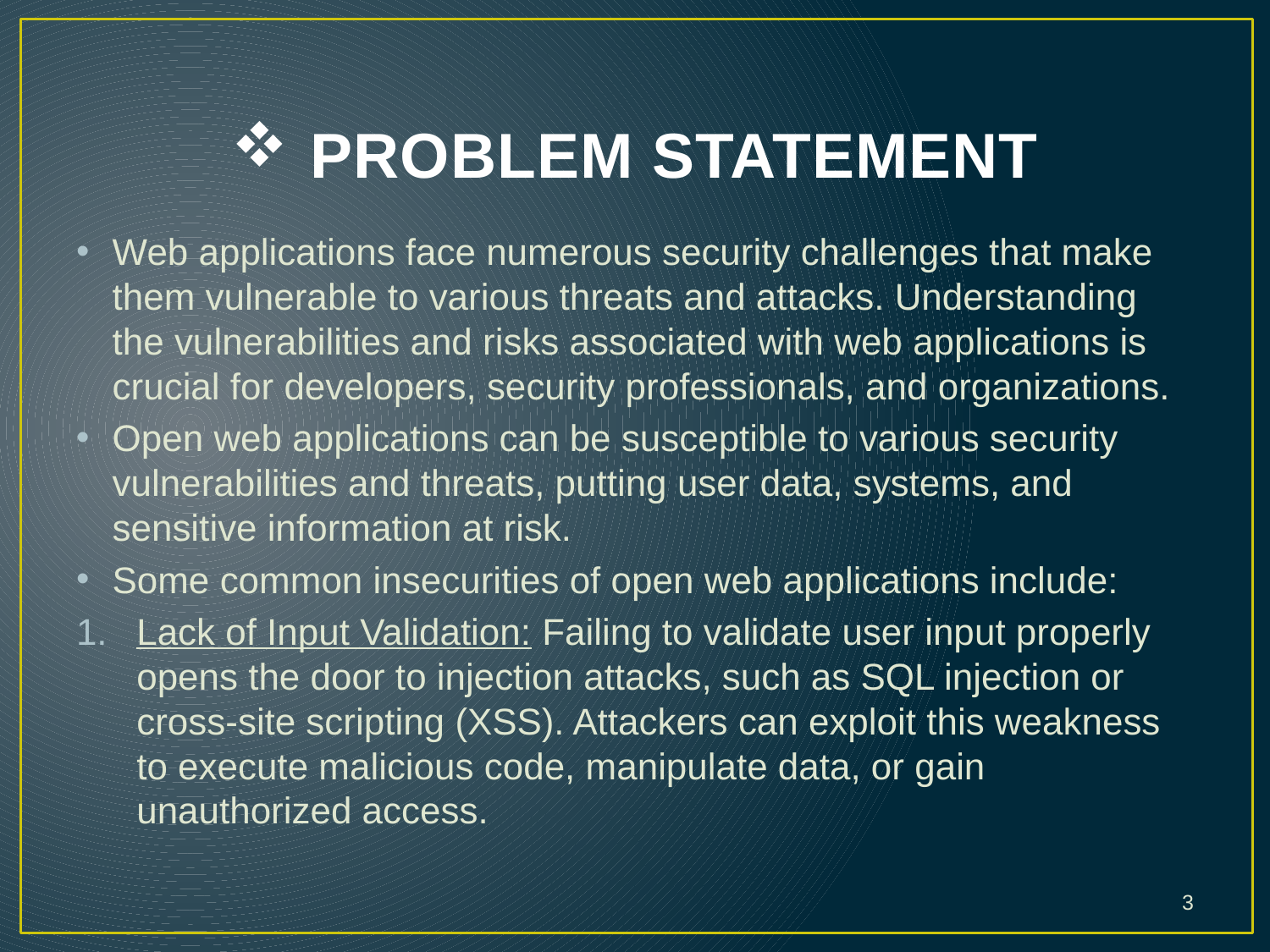

# PROBLEM STATEMENT
Web applications face numerous security challenges that make them vulnerable to various threats and attacks. Understanding the vulnerabilities and risks associated with web applications is crucial for developers, security professionals, and organizations.
Open web applications can be susceptible to various security vulnerabilities and threats, putting user data, systems, and sensitive information at risk.
Some common insecurities of open web applications include:
Lack of Input Validation: Failing to validate user input properly opens the door to injection attacks, such as SQL injection or cross-site scripting (XSS). Attackers can exploit this weakness to execute malicious code, manipulate data, or gain unauthorized access.

3